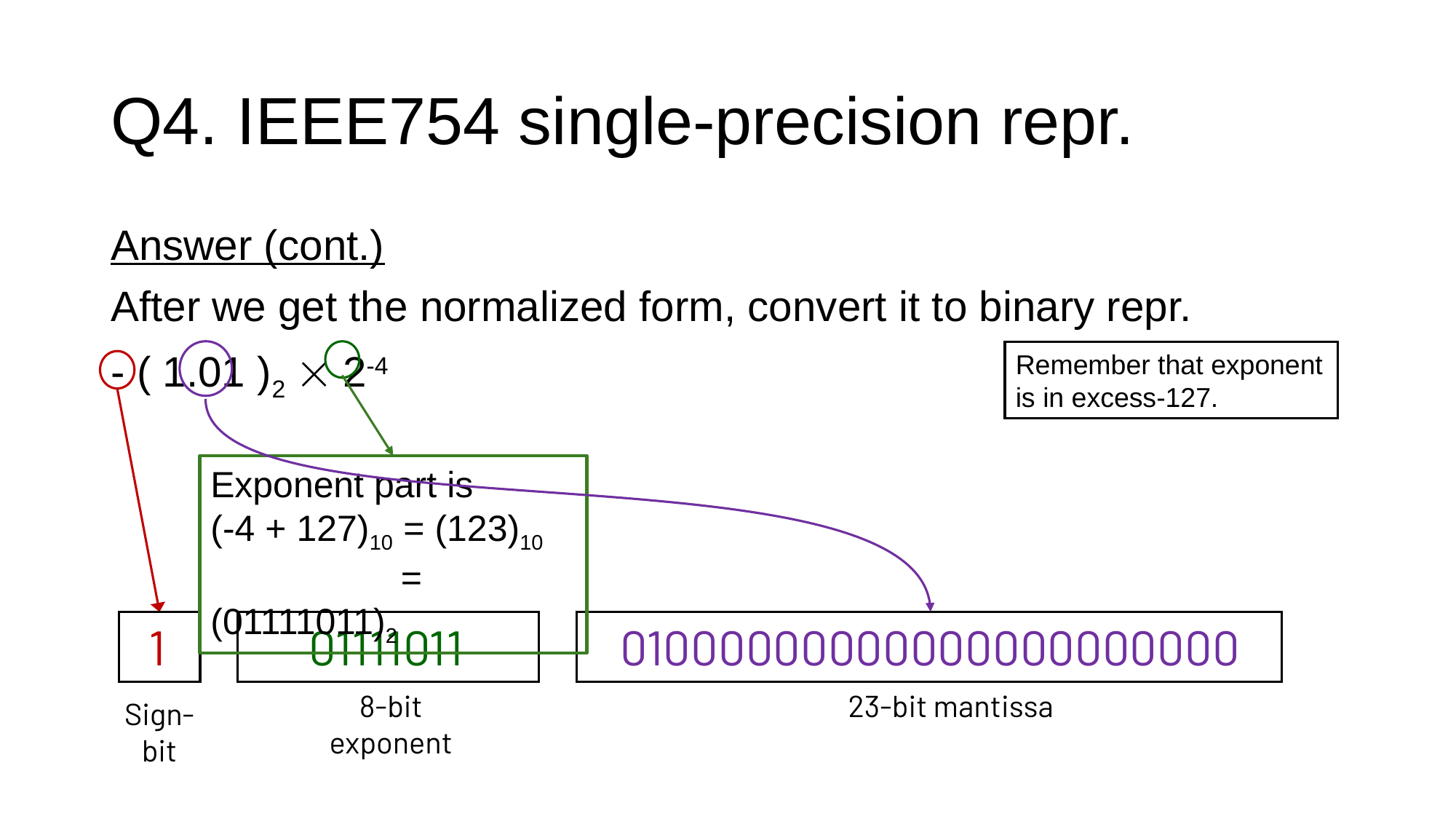

# Q4. IEEE754 single-precision repr.
Answer (cont.)
After we get the normalized form, convert it to binary repr.
- ( 1.01 )2 × 2-4

Remember that exponent is in excess-127.

Exponent part is
(-4 + 127)10 = (123)10
	        = (01111011)2
01000000000000000000000
01111011
1

8-bit exponent
23-bit mantissa
Sign-bit